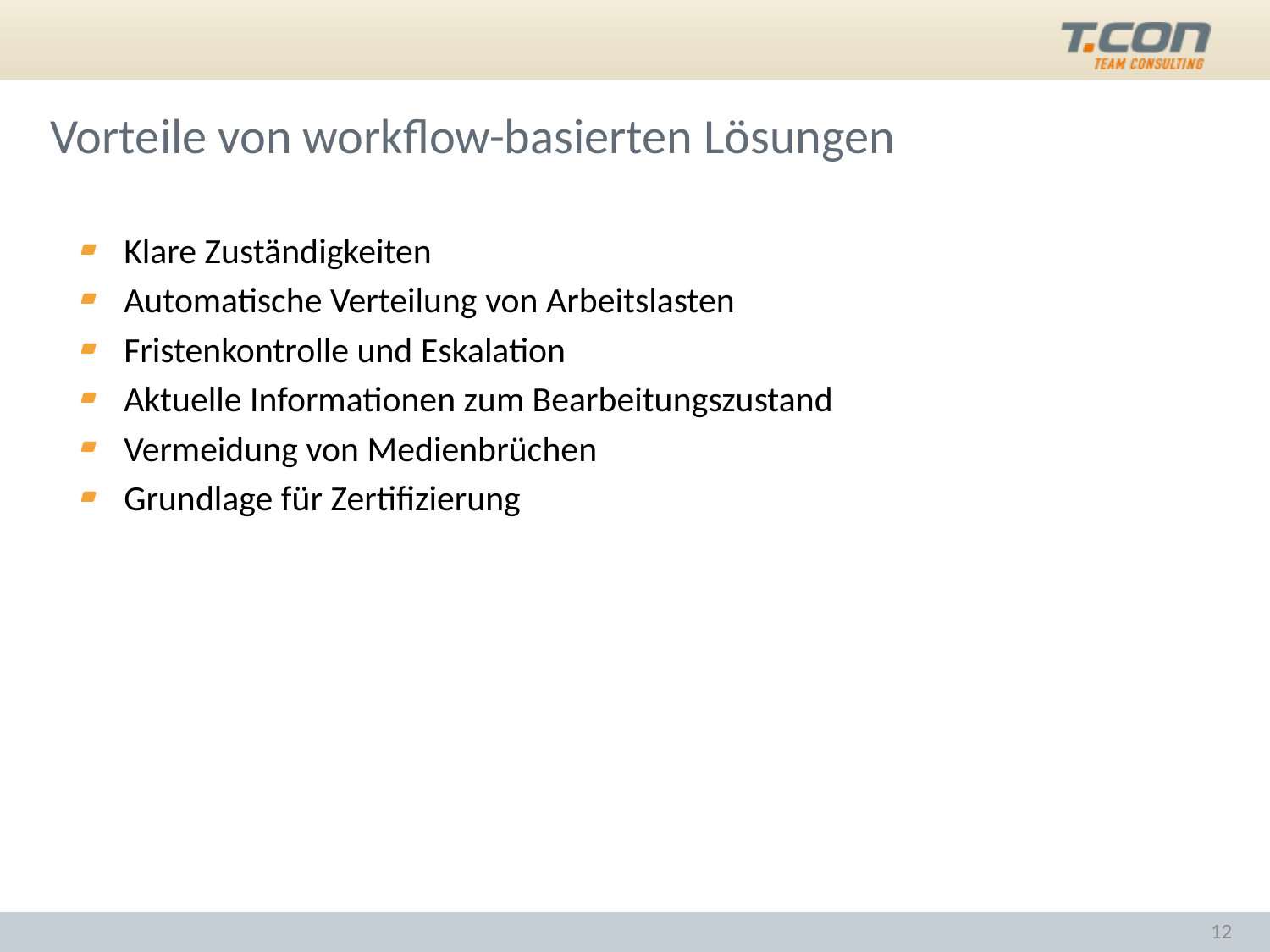

# Vorteile von workflow-basierten Lösungen
Klare Zuständigkeiten
Automatische Verteilung von Arbeitslasten
Fristenkontrolle und Eskalation
Aktuelle Informationen zum Bearbeitungszustand
Vermeidung von Medienbrüchen
Grundlage für Zertifizierung
12